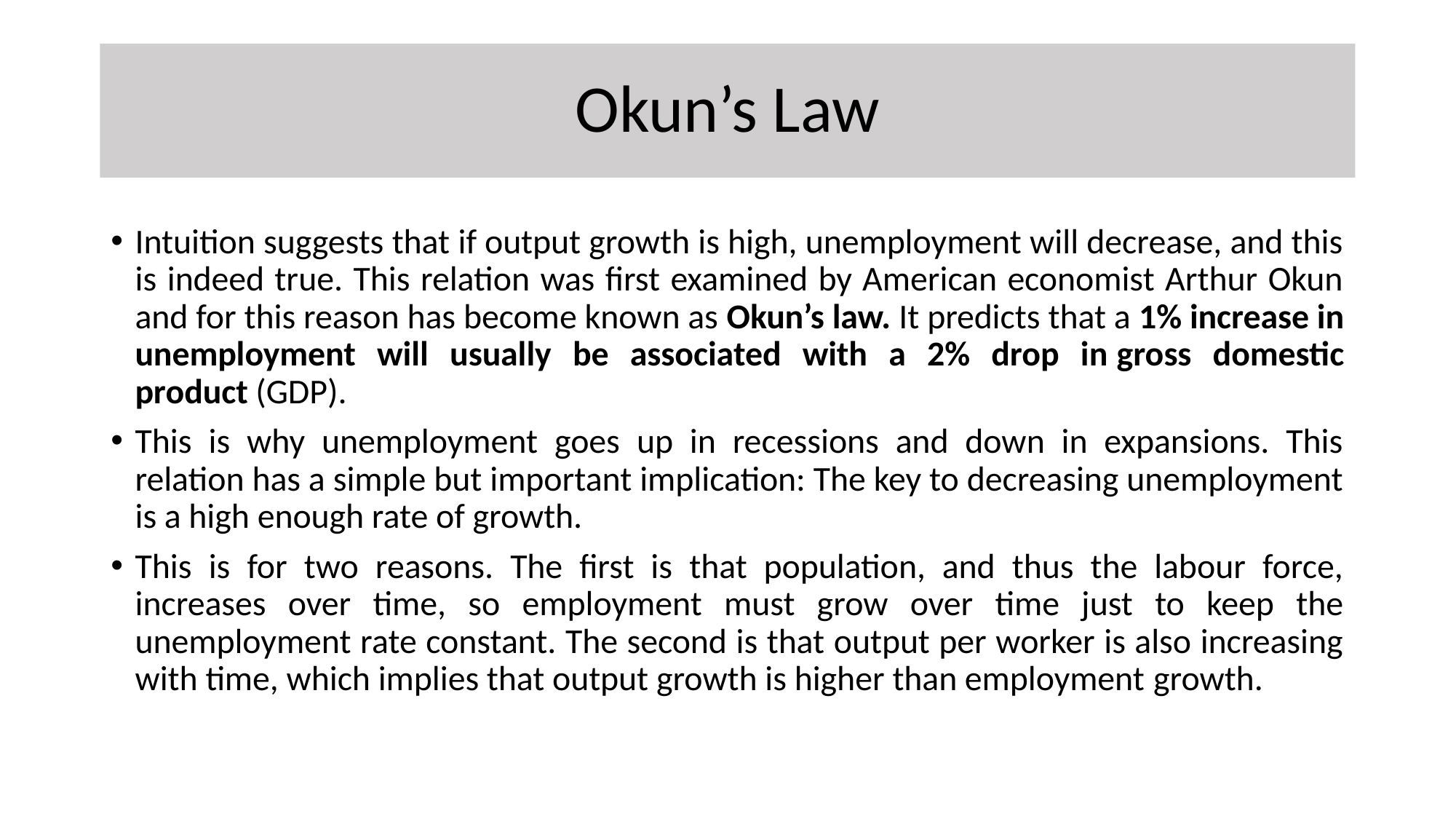

# Okun’s Law
Intuition suggests that if output growth is high, unemployment will decrease, and this is indeed true. This relation was first examined by American economist Arthur Okun and for this reason has become known as Okun’s law. It predicts that a 1% increase in unemployment will usually be associated with a 2% drop in gross domestic product (GDP).
This is why unemployment goes up in recessions and down in expansions. This relation has a simple but important implication: The key to decreasing unemployment is a high enough rate of growth.
This is for two reasons. The first is that population, and thus the labour force, increases over time, so employment must grow over time just to keep the unemployment rate constant. The second is that output per worker is also increasing with time, which implies that output growth is higher than employment growth.